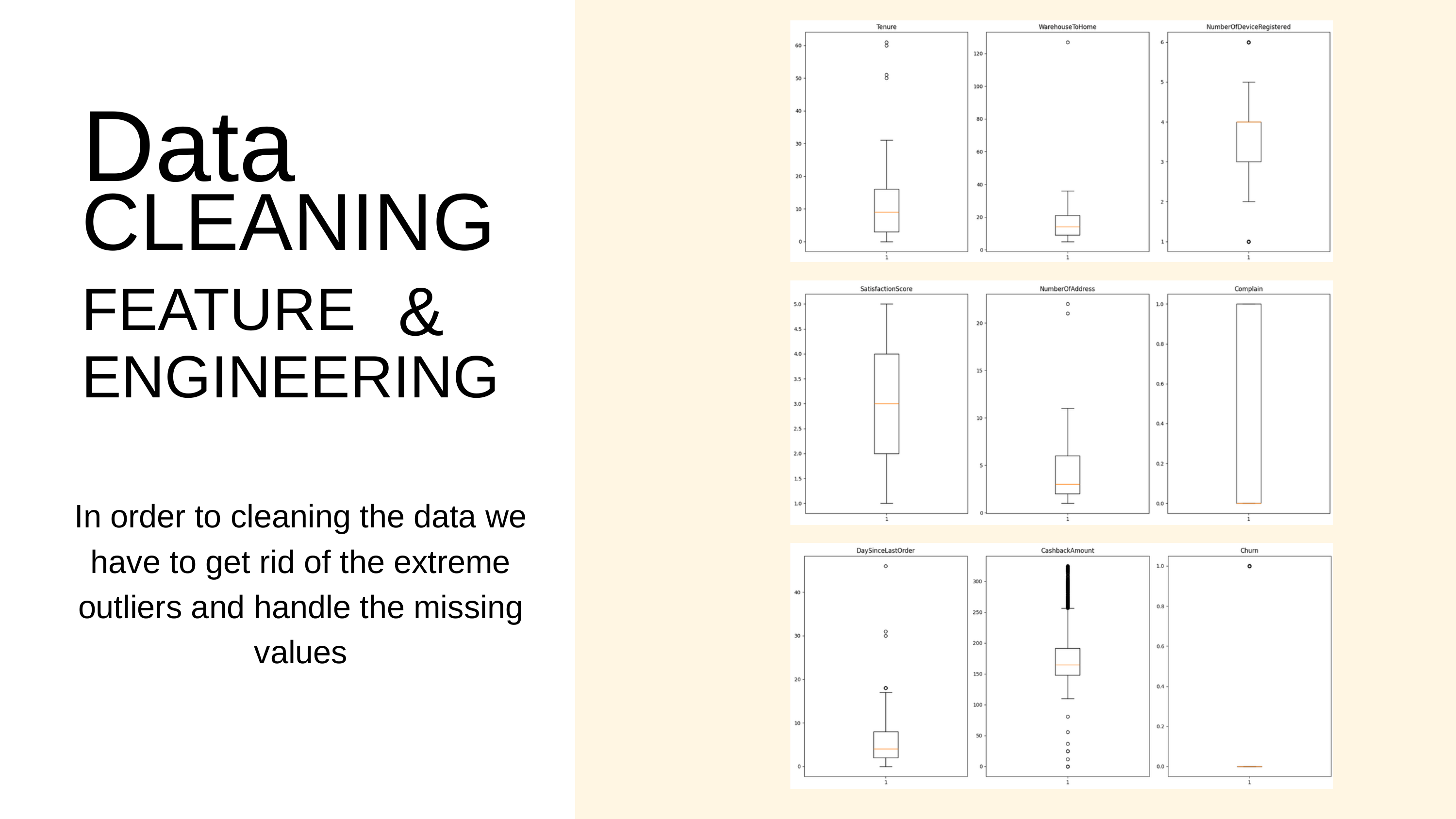

Data
CLEANING
&
FEATURE
ENGINEERING

In order to cleaning the data we have to get rid of the extreme outliers and handle the missing values